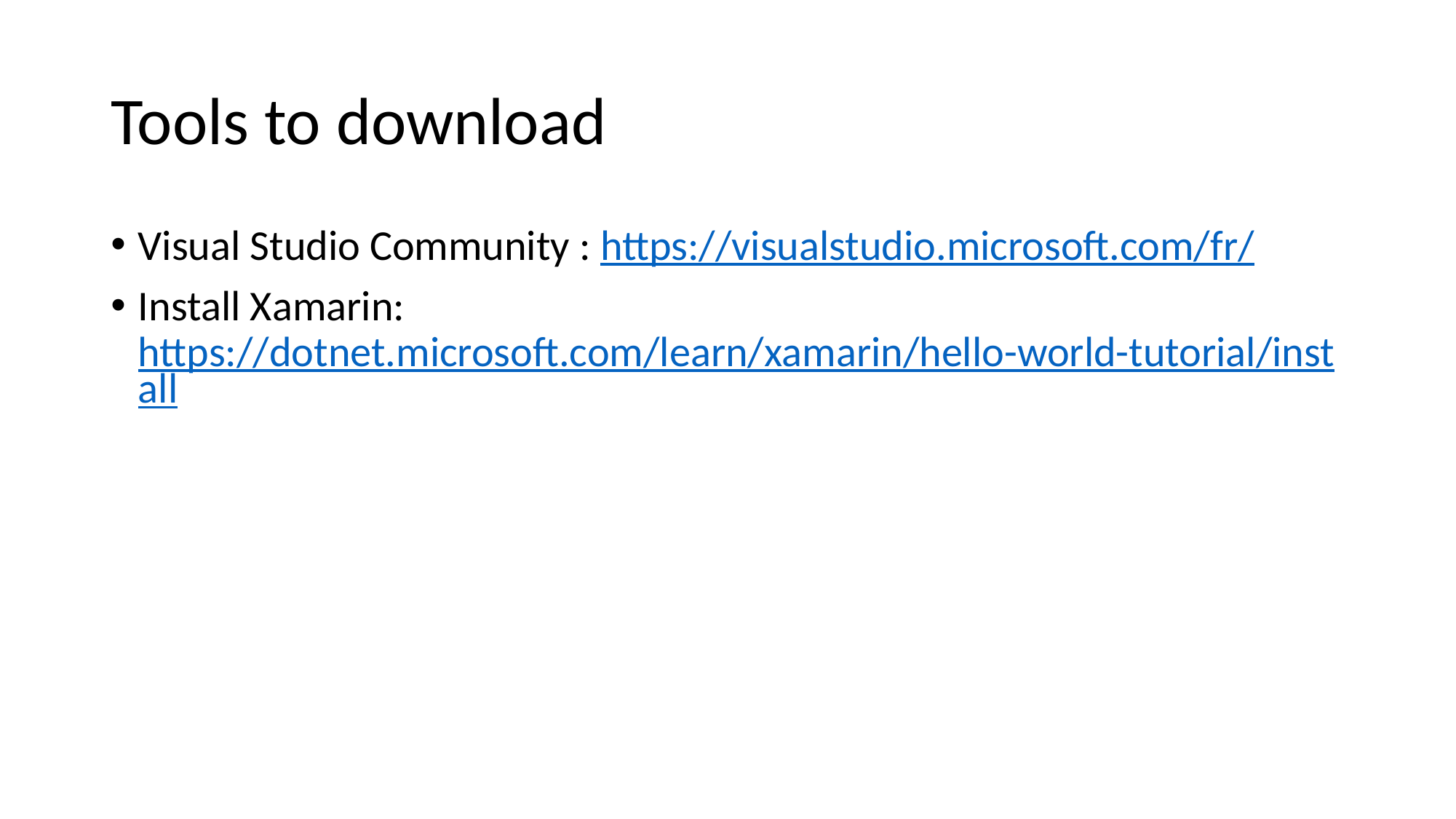

# Tools to download
Visual Studio Community : https://visualstudio.microsoft.com/fr/
Install Xamarin: https://dotnet.microsoft.com/learn/xamarin/hello-world-tutorial/install